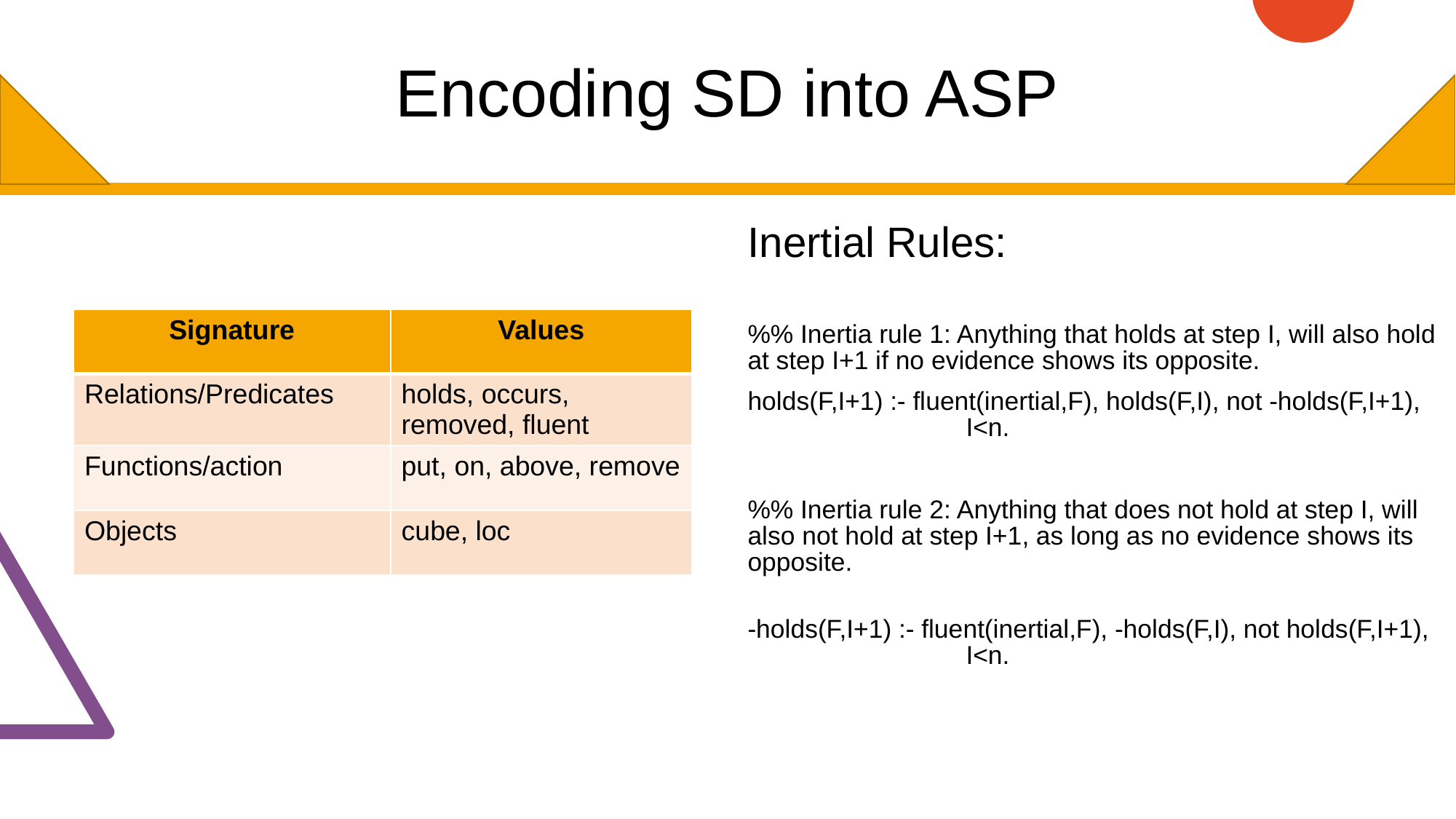

# Encoding SD into ASP

Inertial Rules:

%% Inertia rule 1: Anything that holds at step I, will also hold at step I+1 if no evidence shows its opposite.
holds(F,I+1) :- fluent(inertial,F), holds(F,I), not -holds(F,I+1), 		I<n.

%% Inertia rule 2: Anything that does not hold at step I, will also not hold at step I+1, as long as no evidence shows its opposite.
-holds(F,I+1) :- fluent(inertial,F), -holds(F,I), not holds(F,I+1), 		I<n.

| Signature | Values |
| --- | --- |
| Relations/Predicates | holds, occurs, removed, fluent |
| Functions/action | put, on, above, remove |
| Objects | cube, loc |